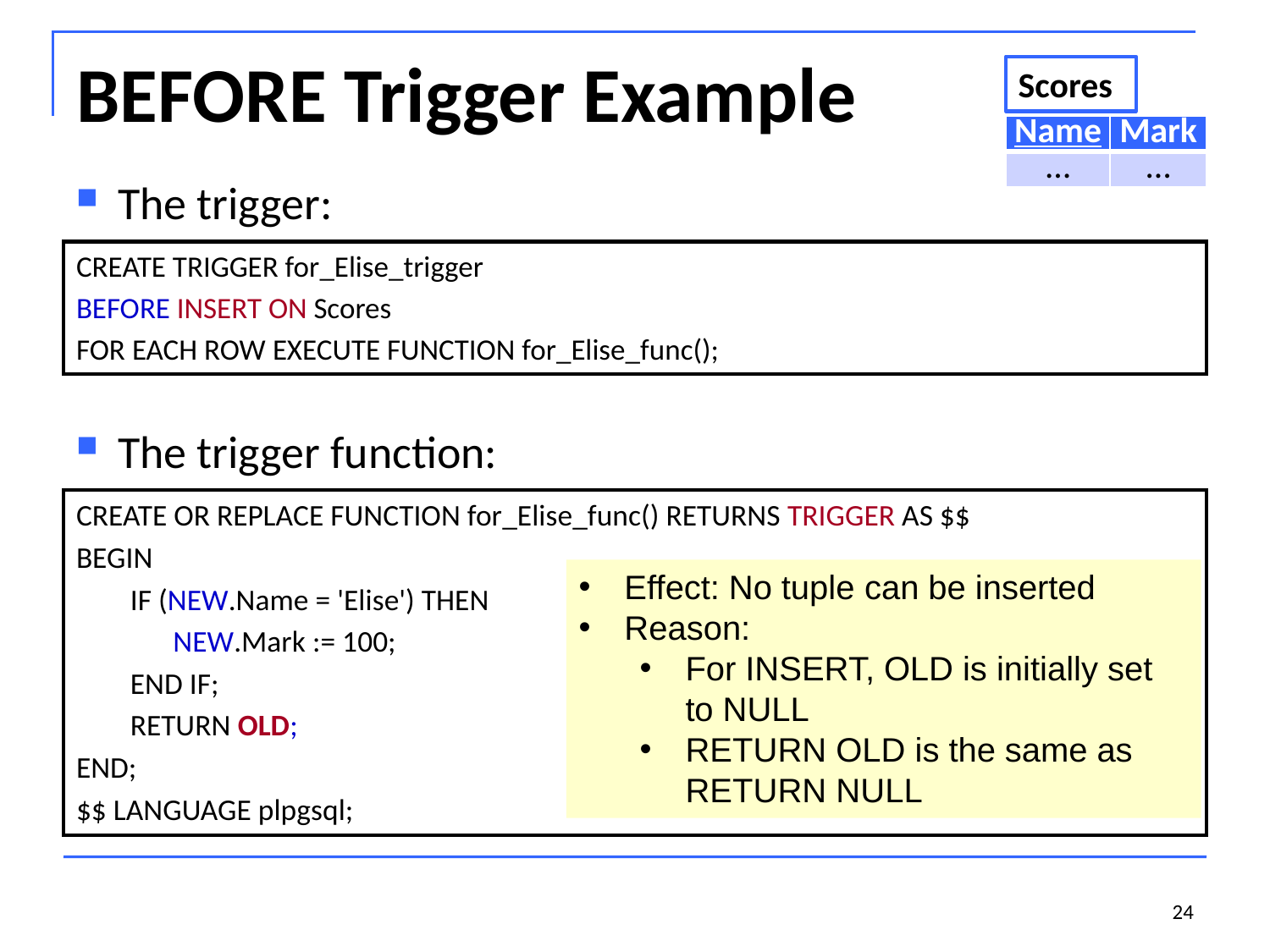

# BEFORE Trigger Example
Scores
| Name | Mark |
| --- | --- |
| … | … |
The trigger:
CREATE TRIGGER for_Elise_trigger
BEFORE INSERT ON Scores
FOR EACH ROW EXECUTE FUNCTION for_Elise_func();
The trigger function:
CREATE OR REPLACE FUNCTION for_Elise_func() RETURNS TRIGGER AS $$
BEGIN
        IF (NEW.Name = 'Elise') THEN
        	 NEW.Mark := 100;
        END IF;
        RETURN OLD;
END;
$$ LANGUAGE plpgsql;
Effect: No tuple can be inserted
Reason:
For INSERT, OLD is initially set to NULL
RETURN OLD is the same as RETURN NULL
24